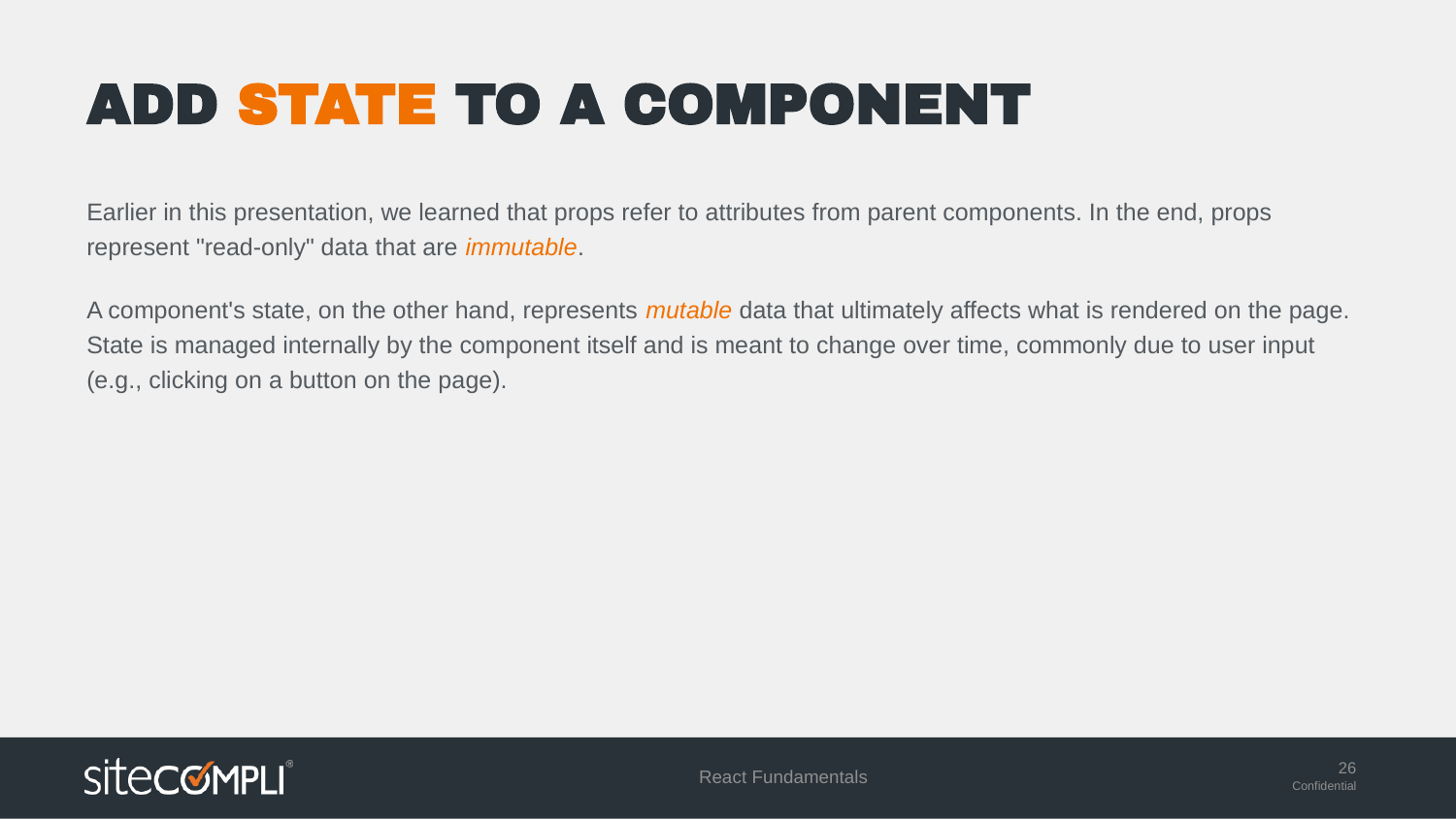

# Add state to a component
Earlier in this presentation, we learned that props refer to attributes from parent components. In the end, props represent "read-only" data that are immutable.
A component's state, on the other hand, represents mutable data that ultimately affects what is rendered on the page. State is managed internally by the component itself and is meant to change over time, commonly due to user input (e.g., clicking on a button on the page).

React Fundamentals
26